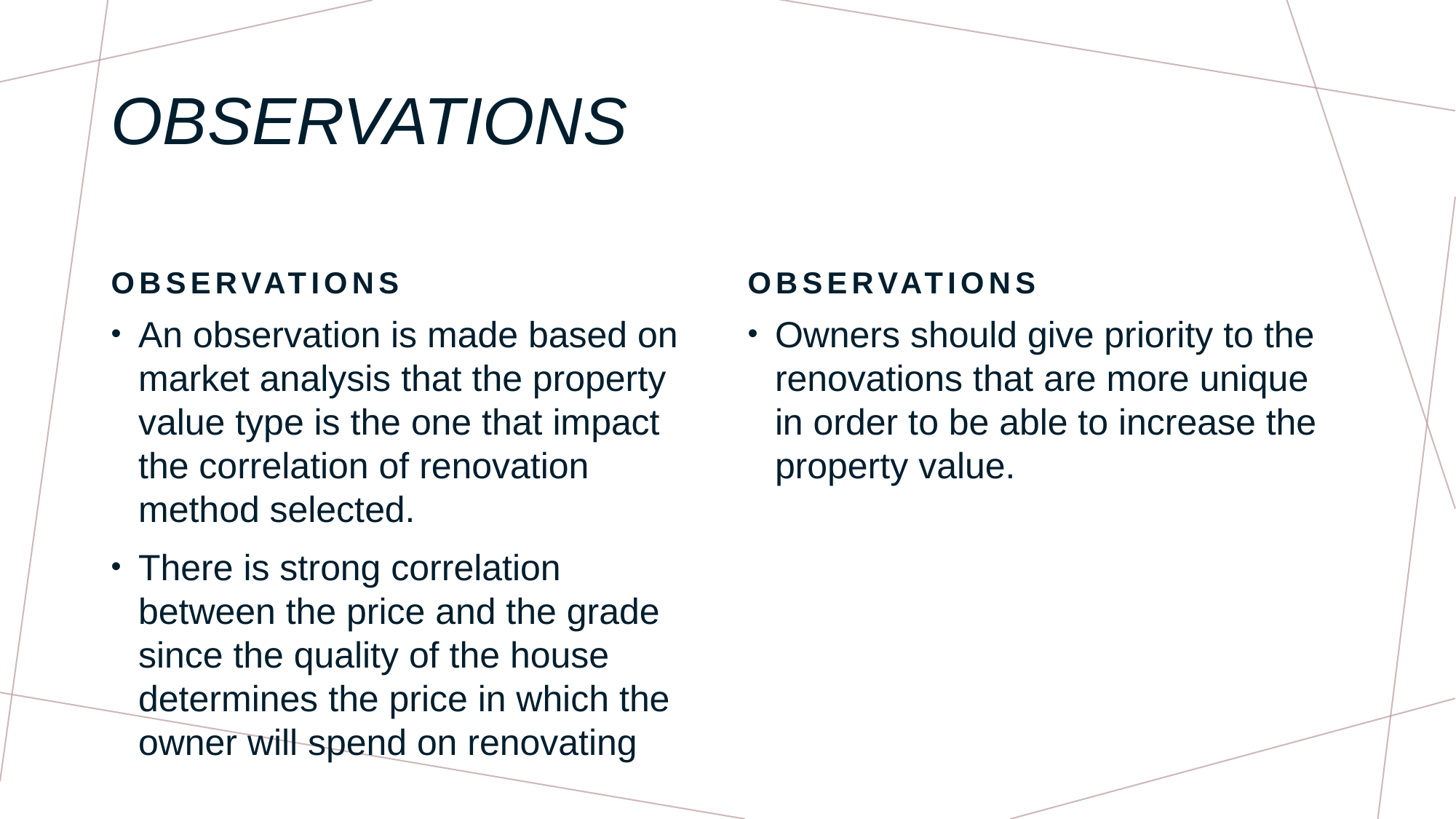

# Observations
Observations
Observations
An observation is made based on market analysis that the property value type is the one that impact the correlation of renovation method selected.
There is strong correlation between the price and the grade since the quality of the house determines the price in which the owner will spend on renovating
Owners should give priority to the renovations that are more unique in order to be able to increase the property value.